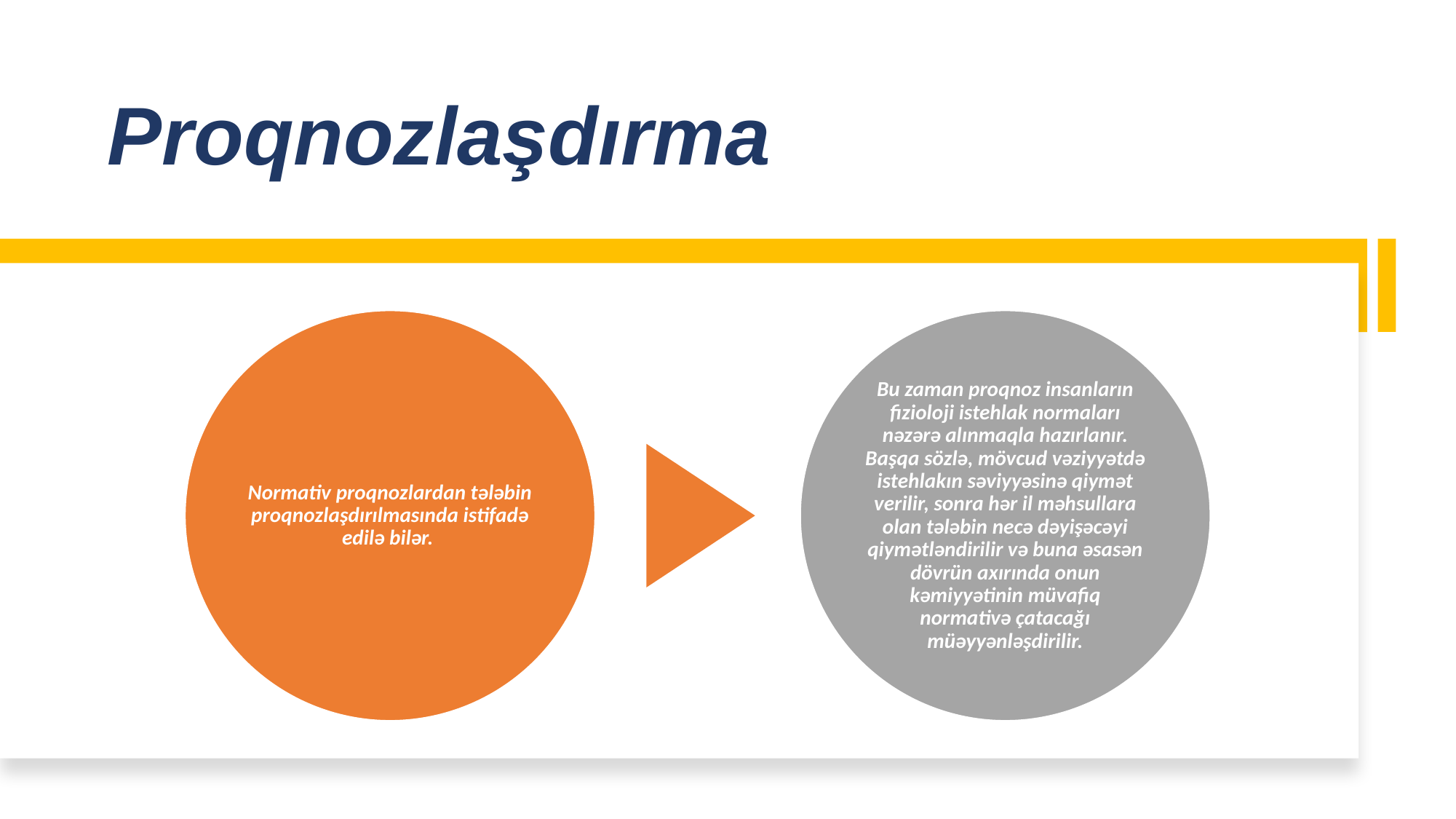

# Proqnozlaşdırma

Normativ proqnozlardan tələbin proqnozlaşdırılmasında istifadə edilə bilər.
Bu zaman proqnoz insanların fizioloji istehlak normaları nəzərə alınmaqla hazırlanır. Başqa sözlə, mövcud vəziyyətdə istehlakın səviyyəsinə qiymət verilir, sonra hər il məhsullara olan tələbin necə dəyişəcəyi qiymətləndirilir və buna əsasən dövrün axırında onun kəmiyyətinin müvafiq normativə çatacağı müəyyənləşdirilir.